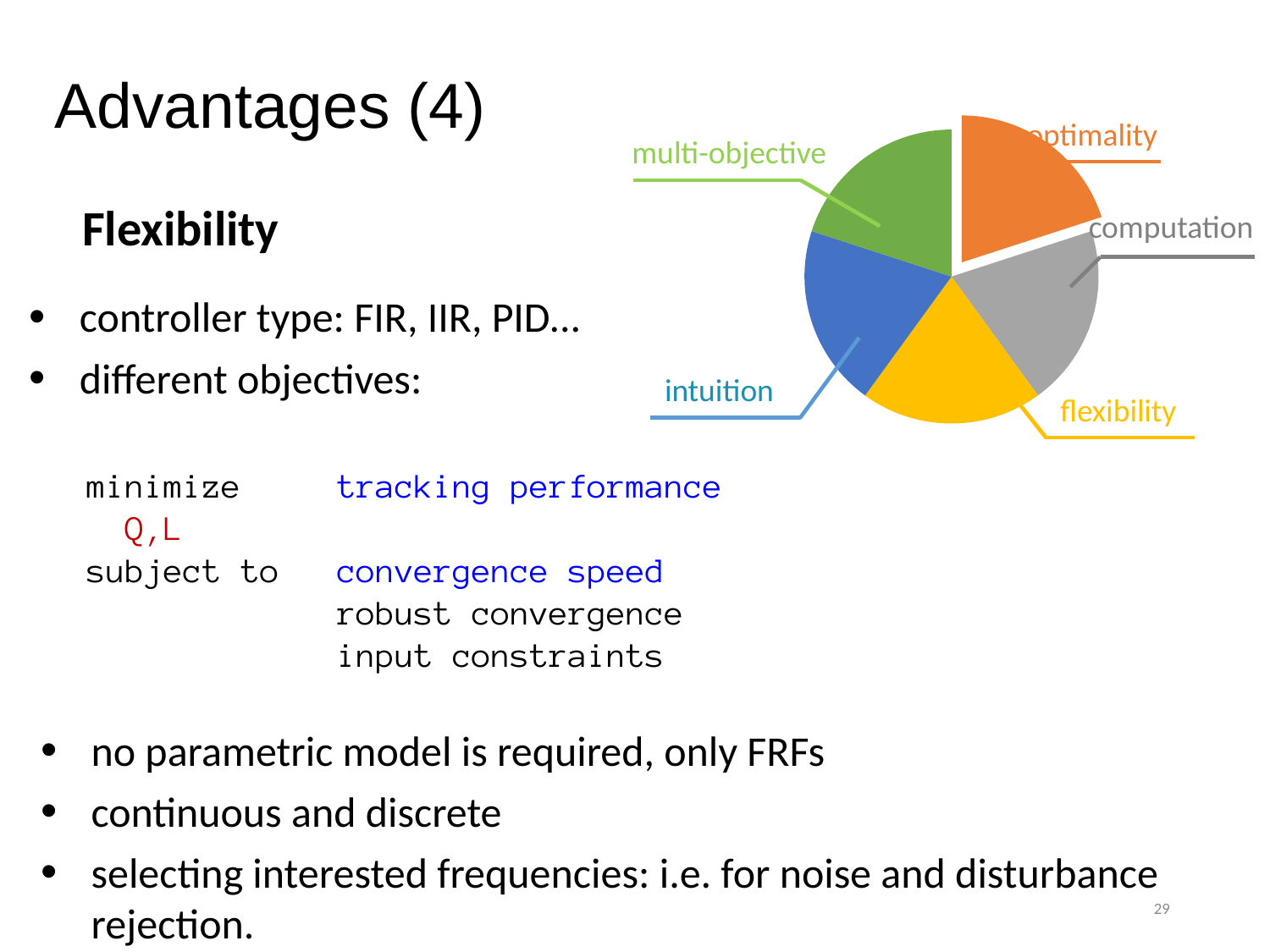

Advantages (4)

optimality
multi-objective
computation
intuition
flexibility
  Flexibility
controller type: FIR, IIR, PID...
different objectives:

minimize     tracking performance
  Q,L
subject to   convergence speed
             robust convergence
             input constraints
no parametric model is required, only FRFs
continuous and discrete
selecting interested frequencies: i.e. for noise and disturbance rejection.

29